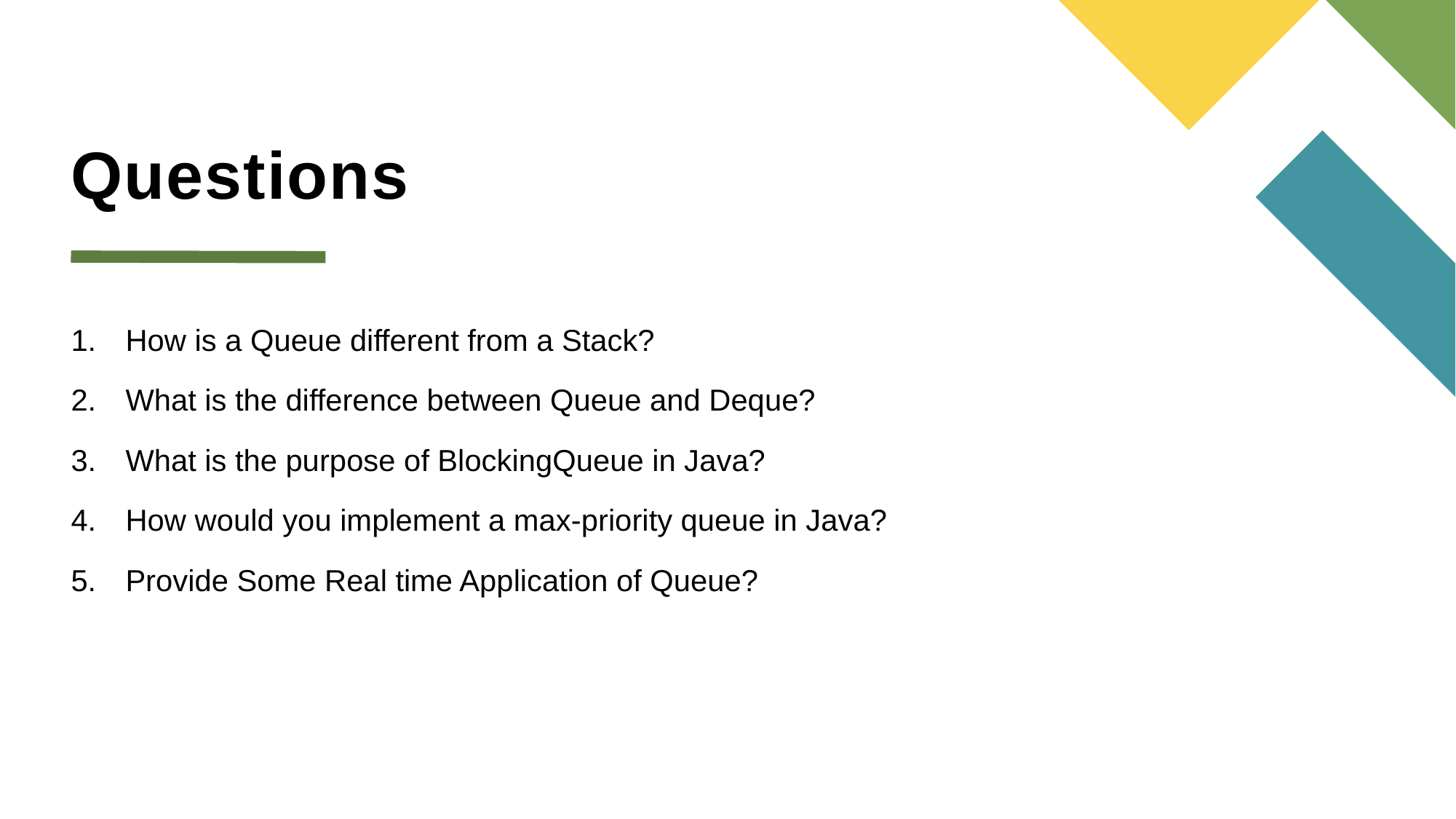

# Questions
How is a Queue different from a Stack?
What is the difference between Queue and Deque?
What is the purpose of BlockingQueue in Java?
How would you implement a max-priority queue in Java?
Provide Some Real time Application of Queue?